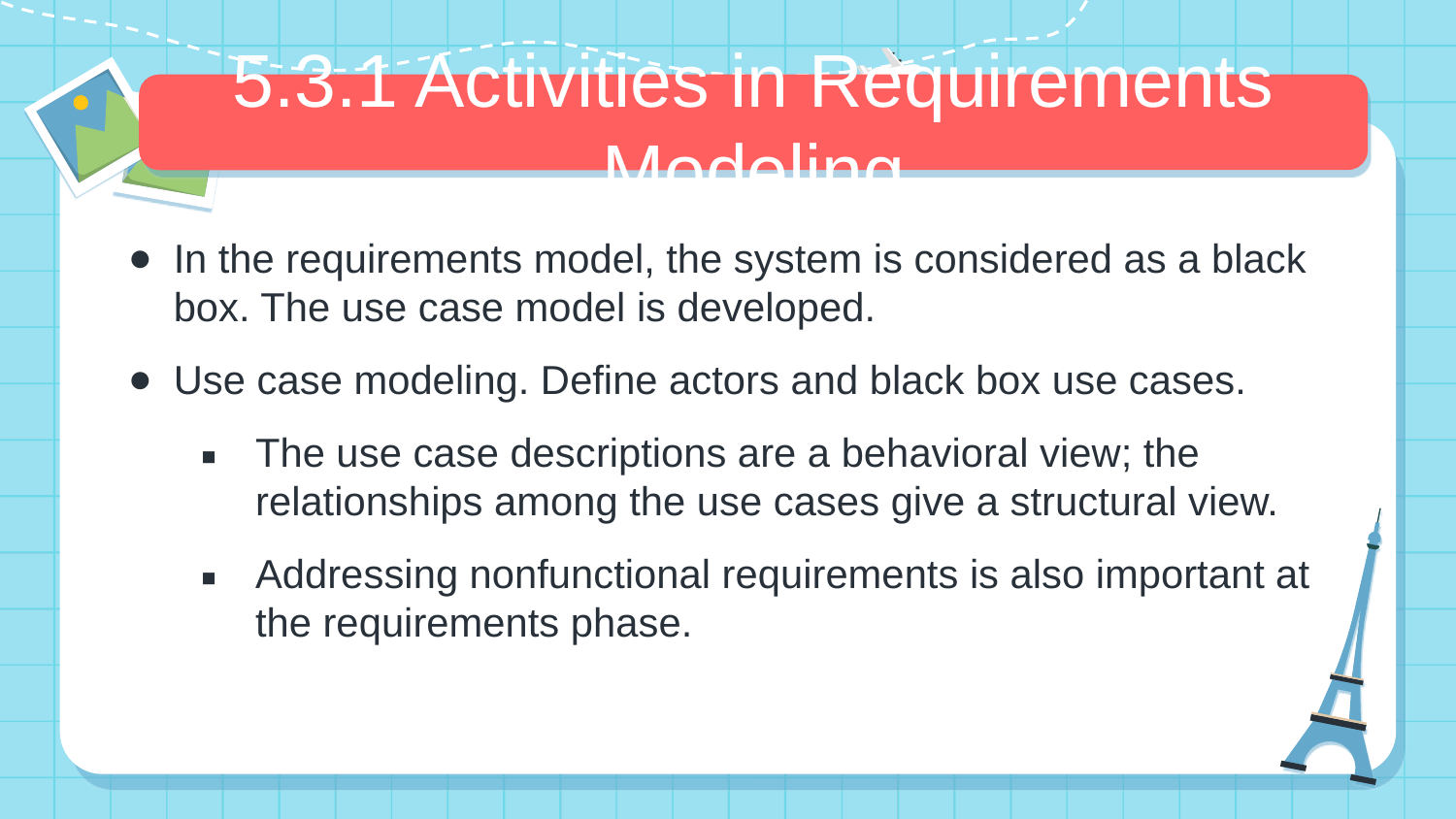

# 5.3.1 Activities in Requirements Modeling
In the requirements model, the system is considered as a black box. The use case model is developed.
Use case modeling. Define actors and black box use cases.
The use case descriptions are a behavioral view; the relationships among the use cases give a structural view.
Addressing nonfunctional requirements is also important at the requirements phase.